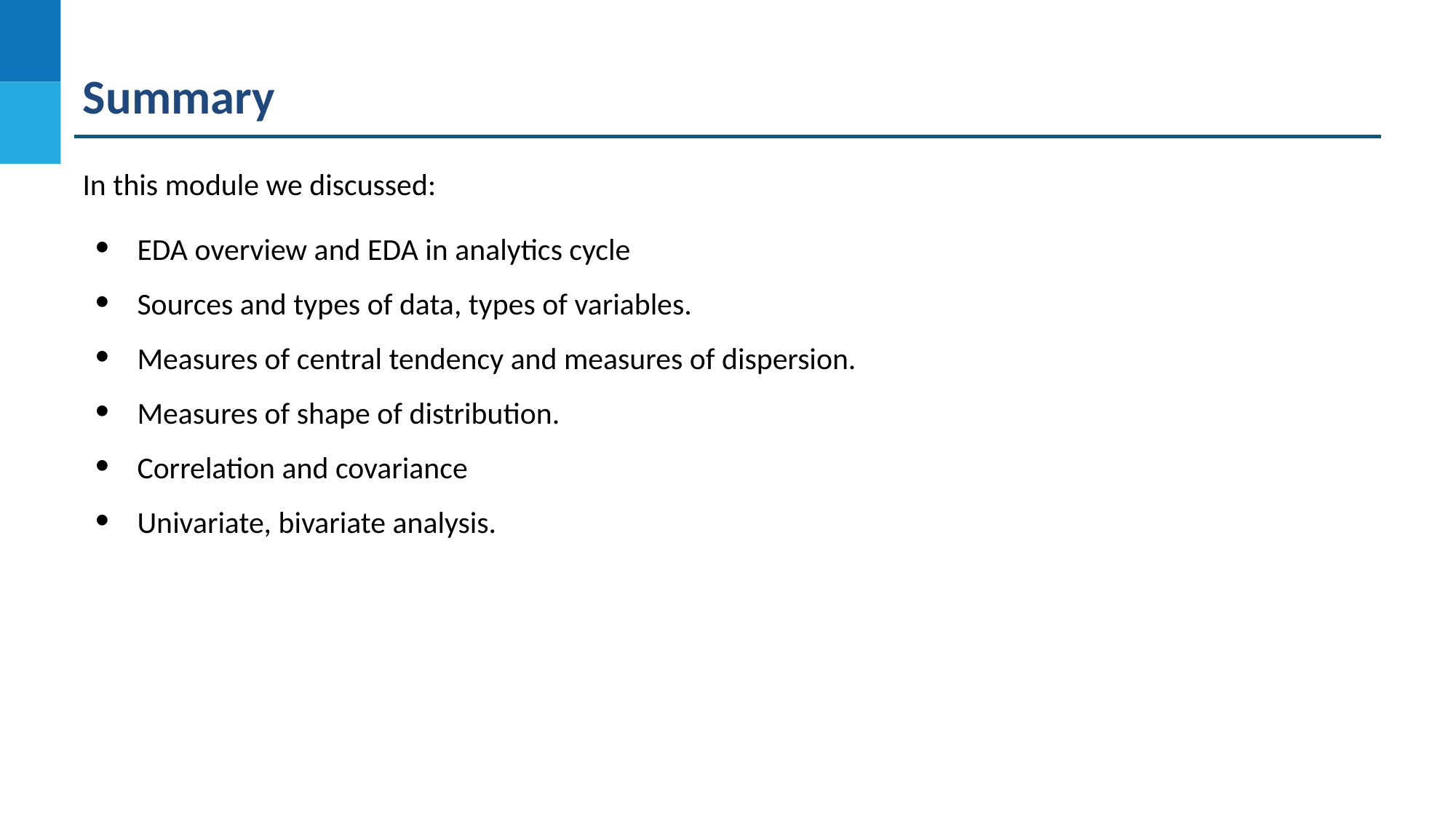

Summary
In this module we discussed:
EDA overview and EDA in analytics cycle
Sources and types of data, types of variables.
Measures of central tendency and measures of dispersion.
Measures of shape of distribution.
Correlation and covariance
Univariate, bivariate analysis.